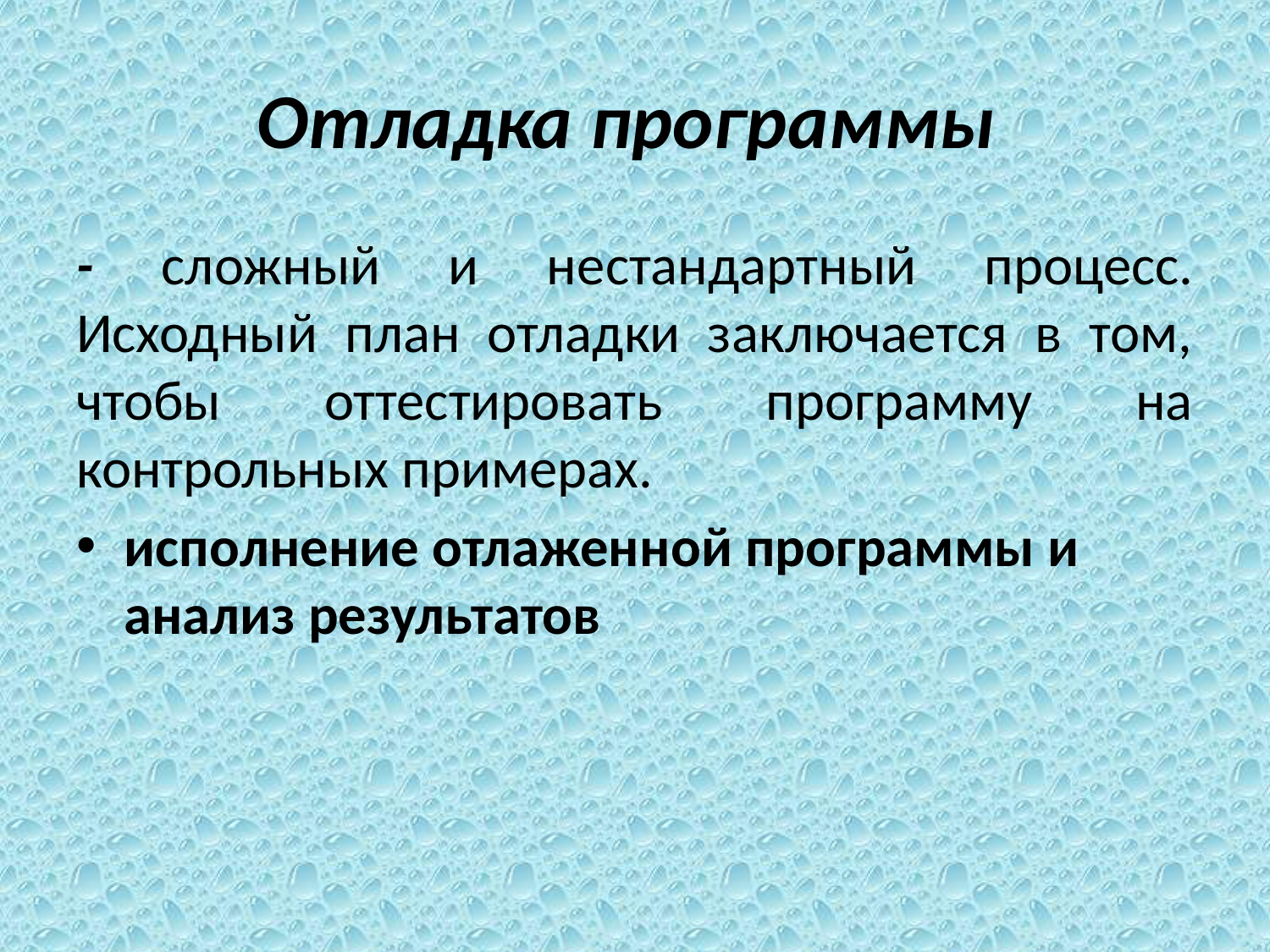

# Отладка программы
- сложный и нестандартный процесс. Исходный план отладки заключается в том, чтобы оттестировать программу на контрольных примерах.
исполнение отлаженной программы и анализ результатов